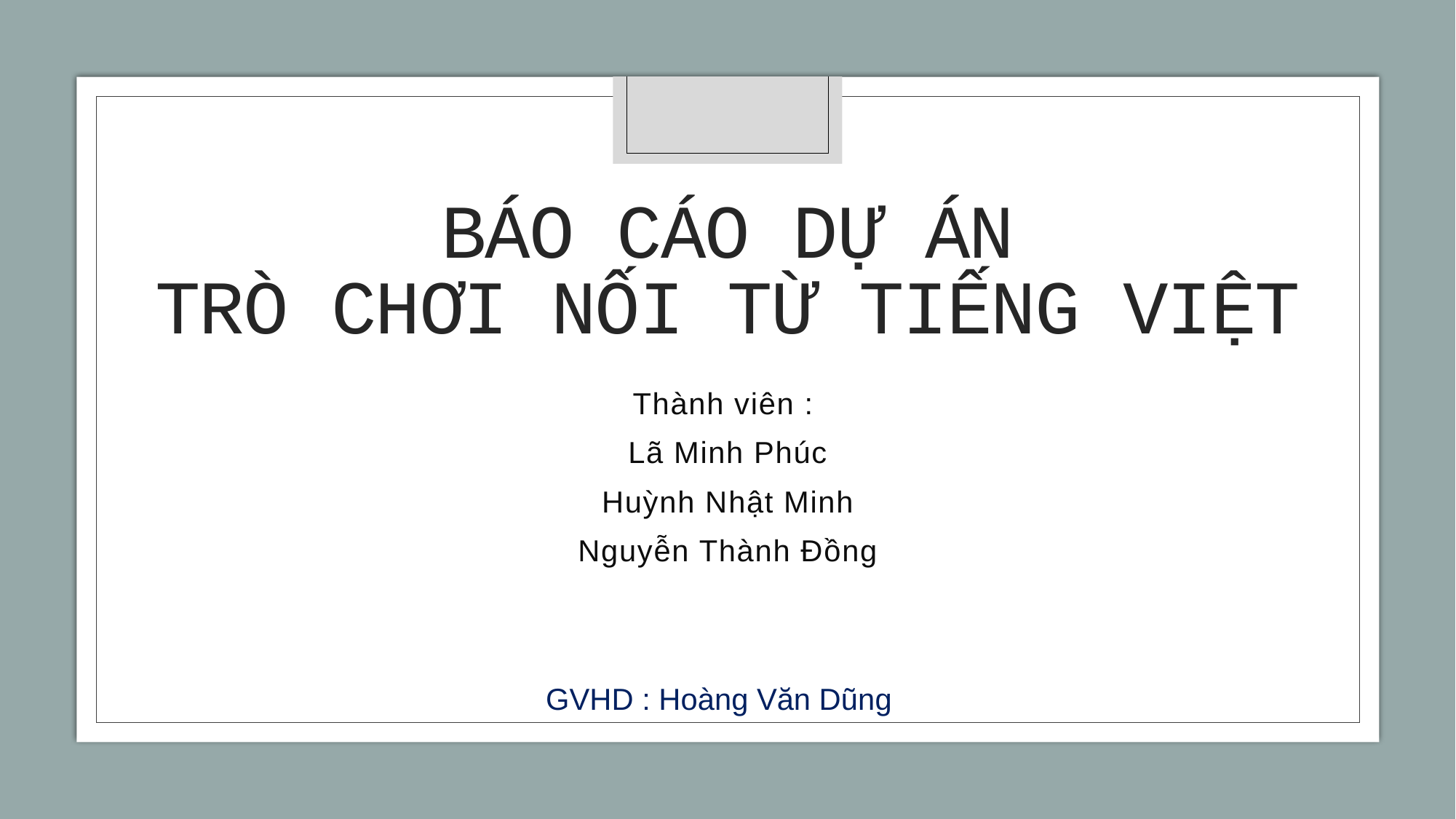

# Báo cáo DỰ ÁN TRÒ CHƠI NỐI TỪ TIẾNG VIỆT

Thành viên :
Lã Minh Phúc
Huỳnh Nhật Minh
Nguyễn Thành Đồng
GVHD : Hoàng Văn Dũng